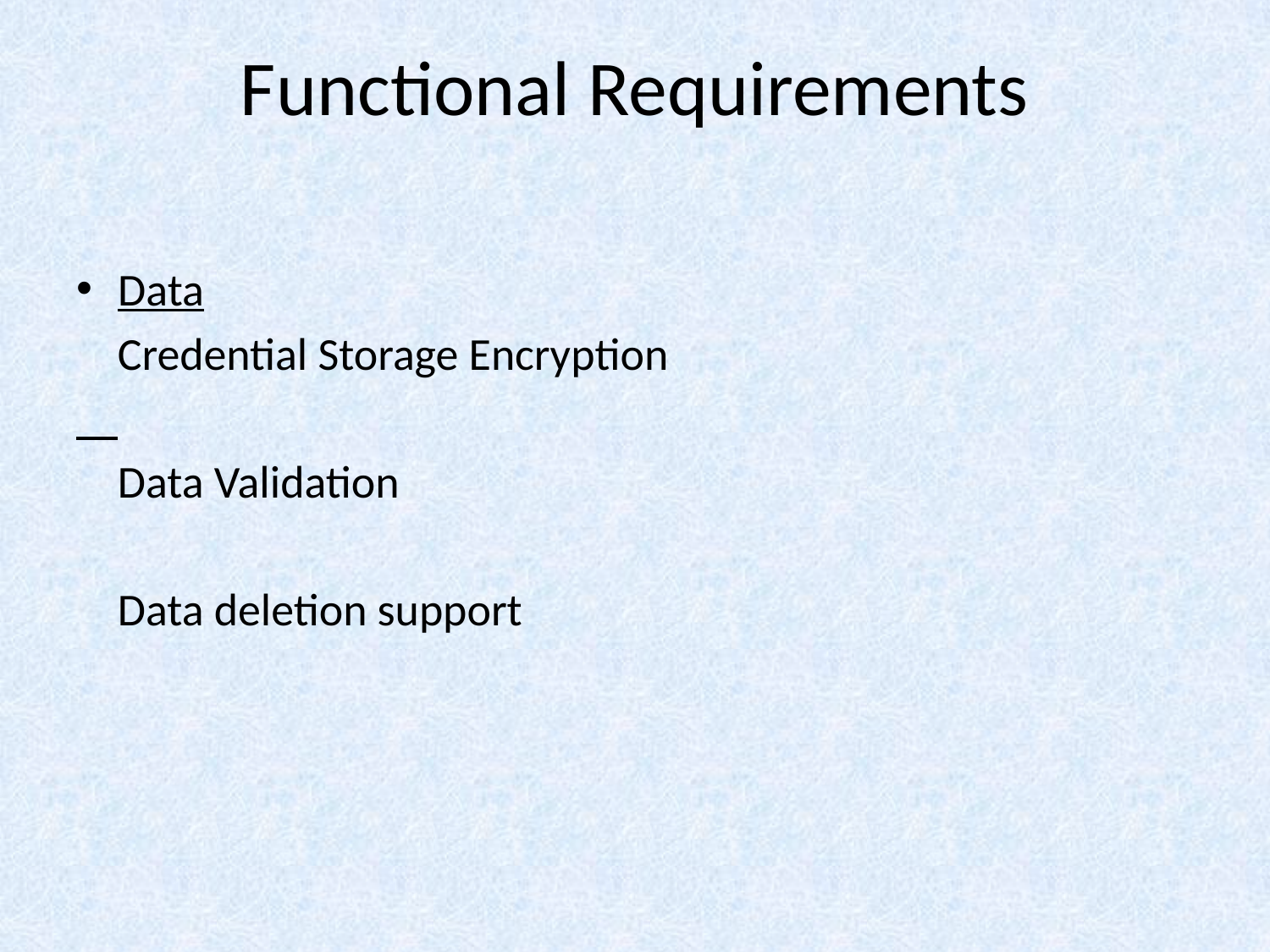

# Functional Requirements
Data
    Credential Storage Encryption

    Data Validation

    Data deletion support